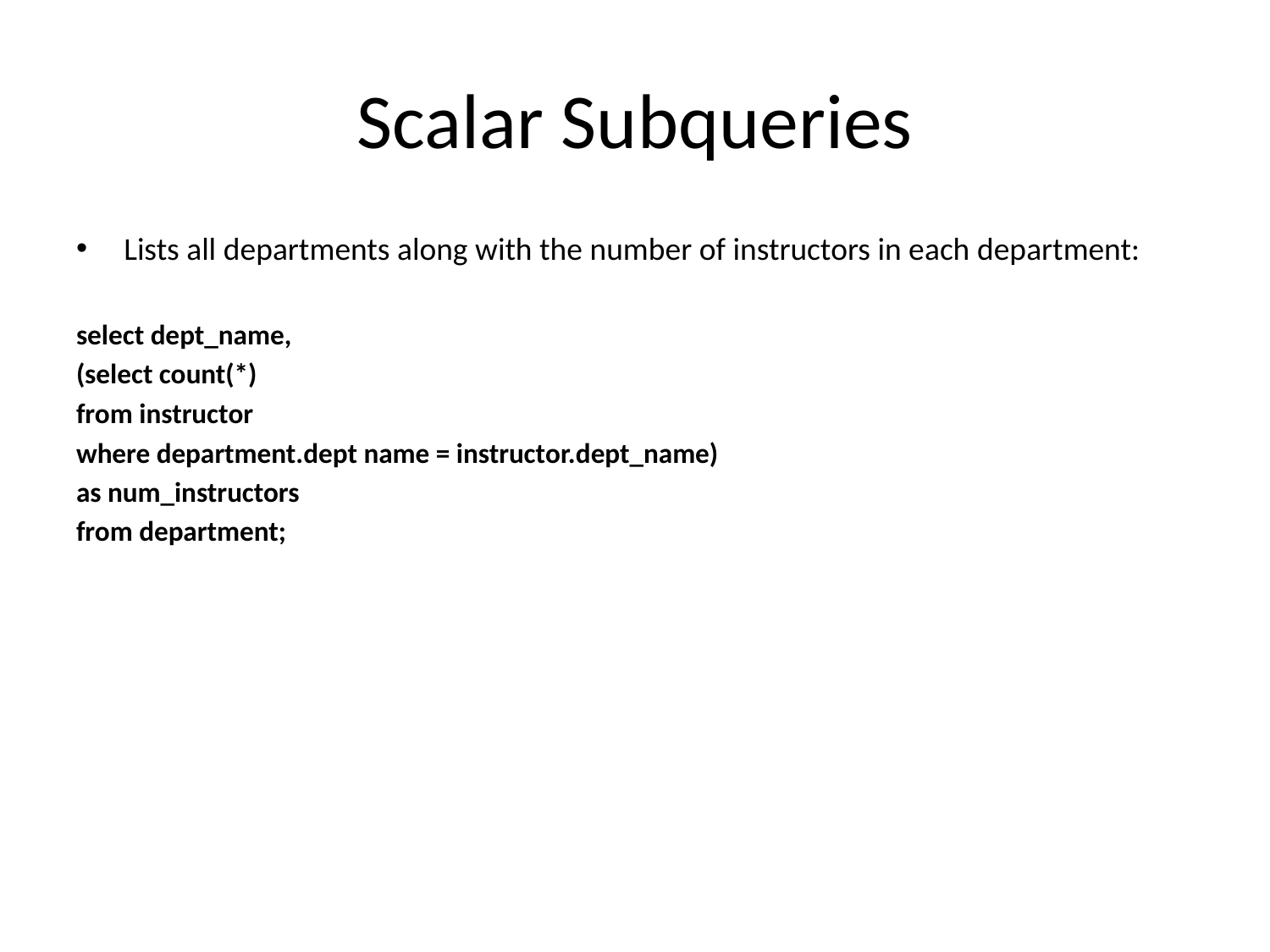

# Scalar Subqueries
Lists all departments along with the number of instructors in each department:

select dept_name,
(select count(*)
from instructor
where department.dept name = instructor.dept_name)
as num_instructors
from department;